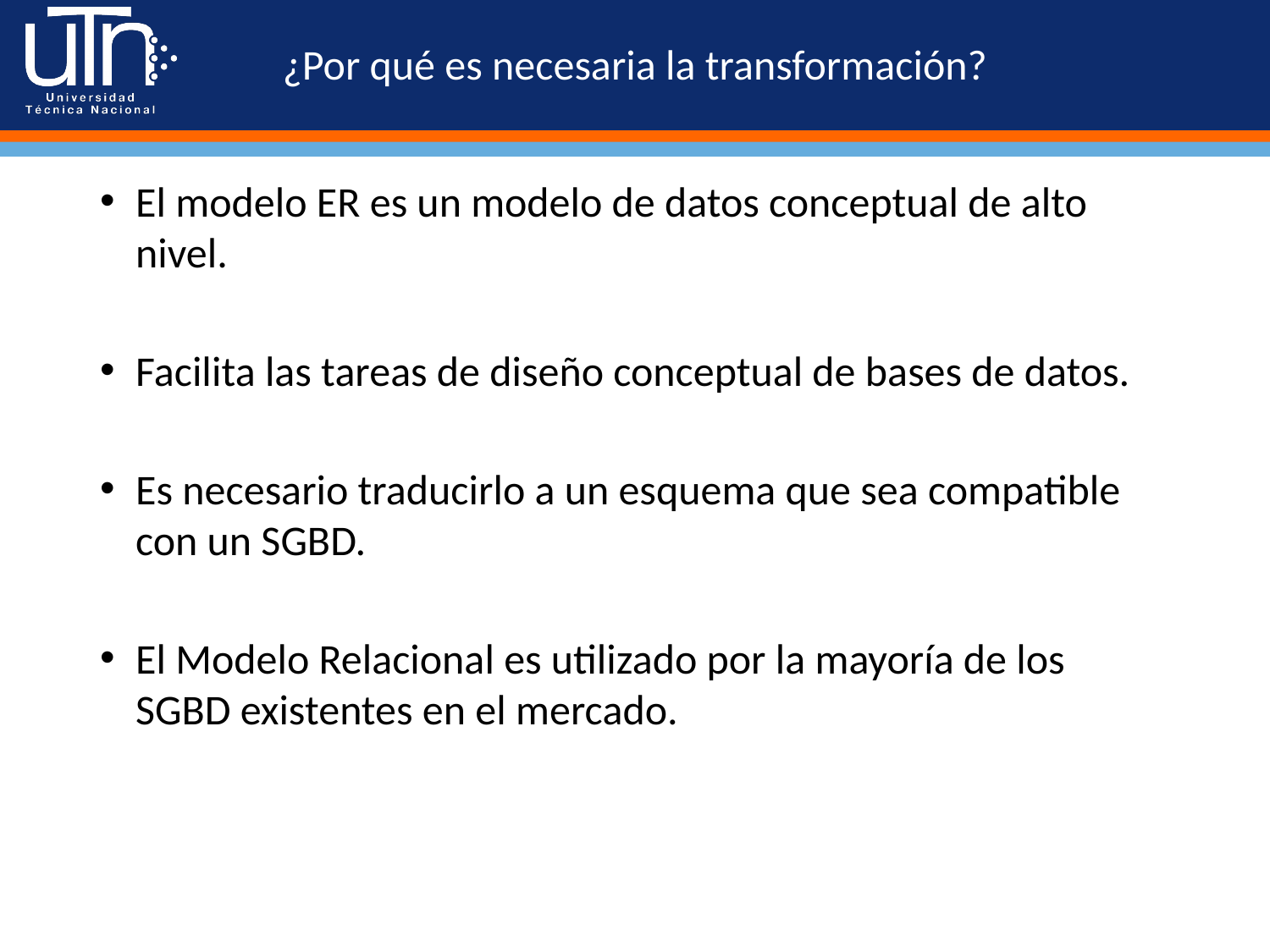

# ¿Por qué es necesaria la transformación?
El modelo ER es un modelo de datos conceptual de alto nivel.

Facilita las tareas de diseño conceptual de bases de datos.

Es necesario traducirlo a un esquema que sea compatible con un SGBD.

El Modelo Relacional es utilizado por la mayoría de los SGBD existentes en el mercado.